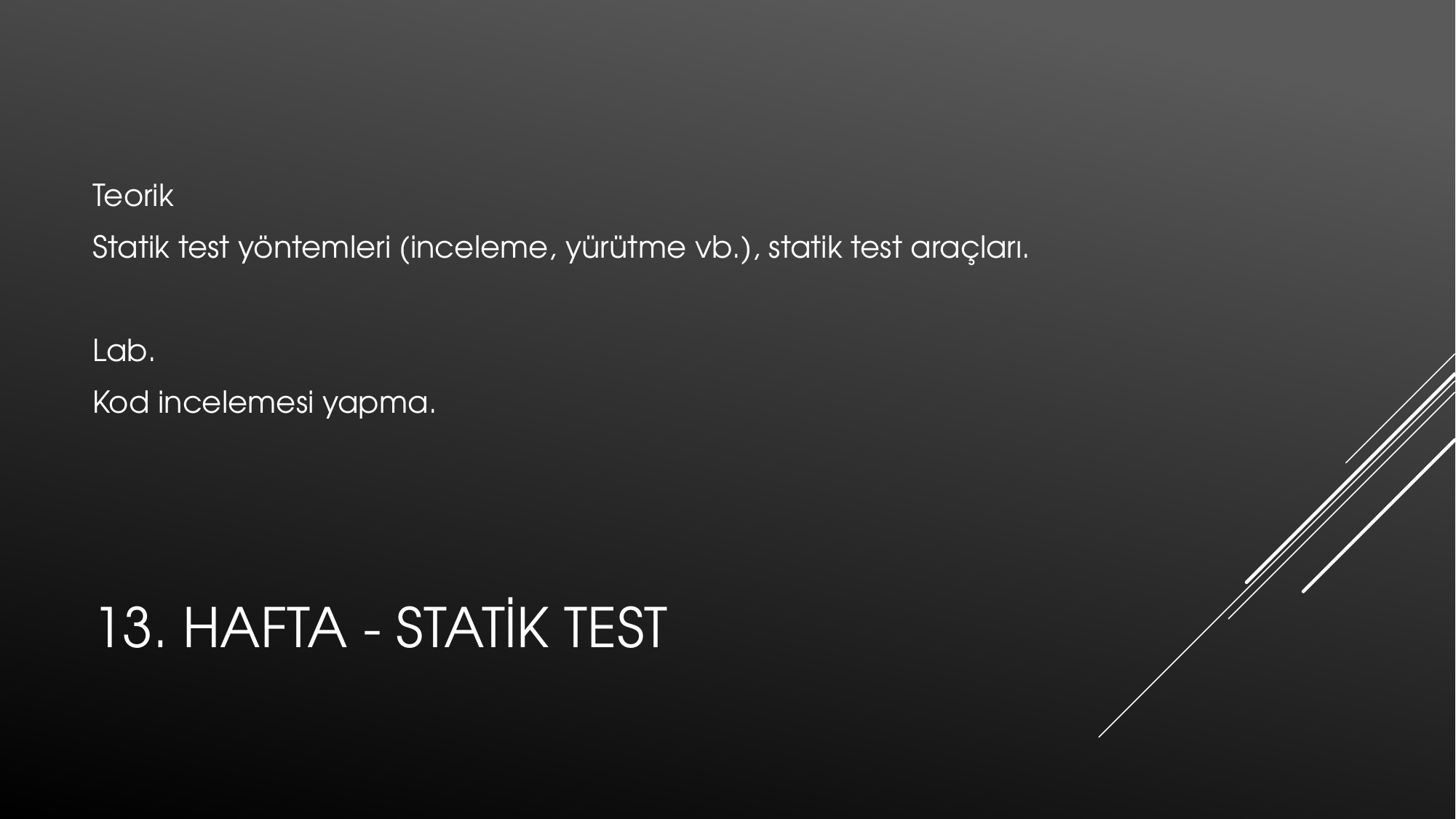

Teorik
Statik test yöntemleri (inceleme, yürütme vb.), statik test araçları.

Lab.
Kod incelemesi yapma.
# 13. Hafta - Statik Test